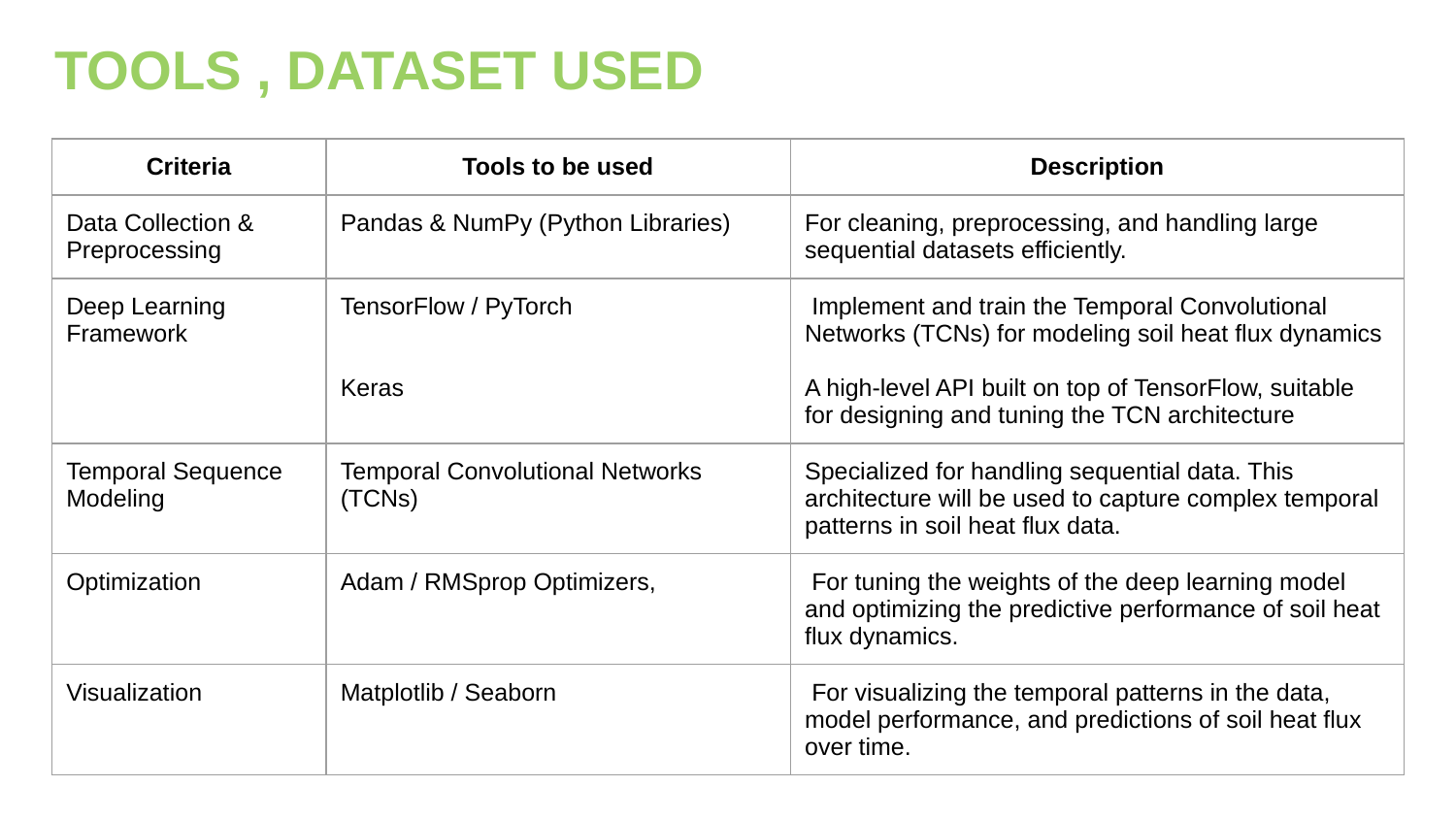

TOOLS , DATASET USED
| Criteria | Tools to be used | Description |
| --- | --- | --- |
| Data Collection & Preprocessing | Pandas & NumPy (Python Libraries) | For cleaning, preprocessing, and handling large sequential datasets efficiently. |
| Deep Learning Framework | TensorFlow / PyTorch Keras | Implement and train the Temporal Convolutional Networks (TCNs) for modeling soil heat flux dynamics A high-level API built on top of TensorFlow, suitable for designing and tuning the TCN architecture |
| Temporal Sequence Modeling | Temporal Convolutional Networks (TCNs) | Specialized for handling sequential data. This architecture will be used to capture complex temporal patterns in soil heat flux data. |
| Optimization | Adam / RMSprop Optimizers, | For tuning the weights of the deep learning model and optimizing the predictive performance of soil heat flux dynamics. |
| Visualization | Matplotlib / Seaborn | For visualizing the temporal patterns in the data, model performance, and predictions of soil heat flux over time. |
8